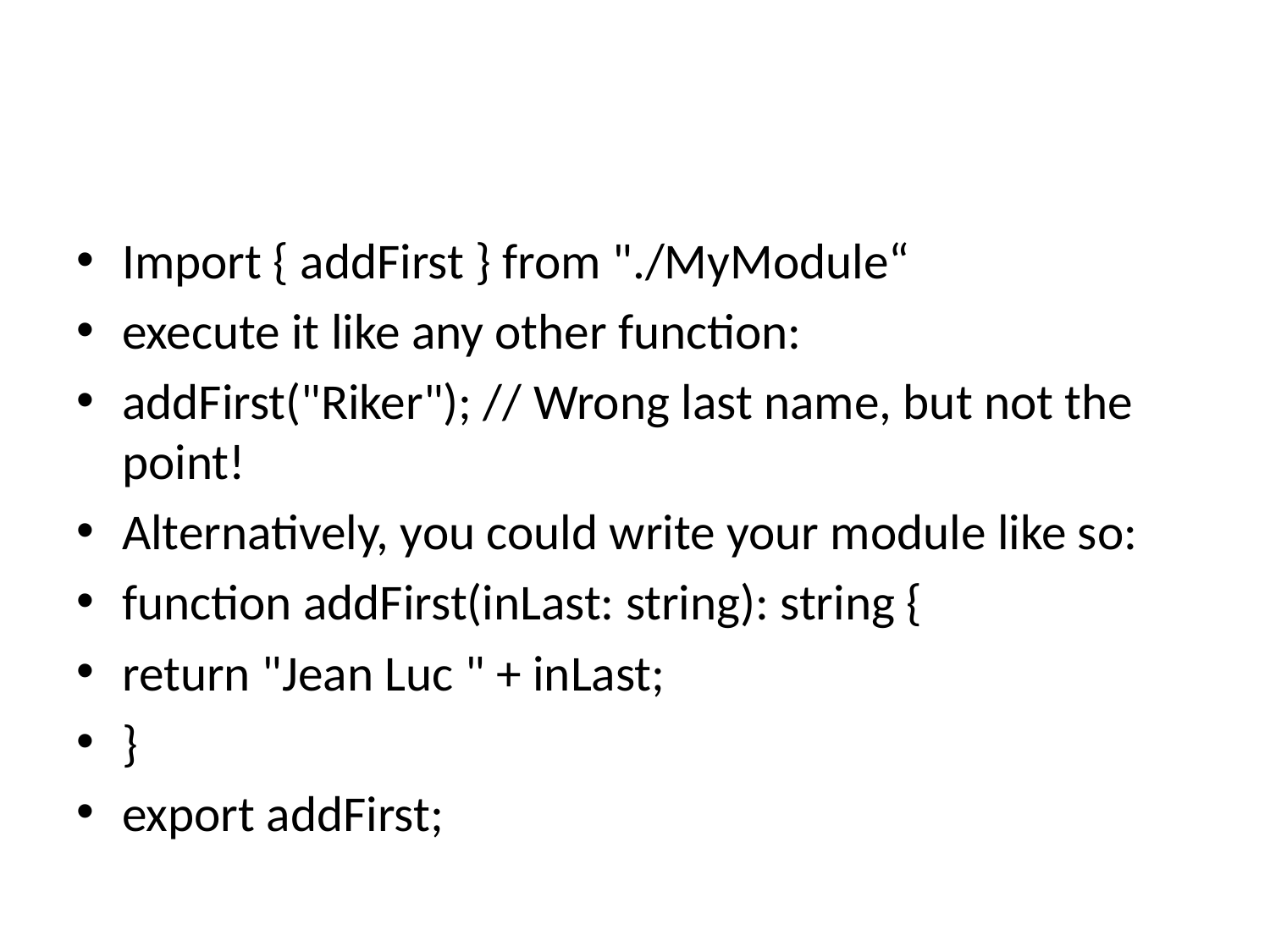

#
Import { addFirst } from "./MyModule“
execute it like any other function:
addFirst("Riker"); // Wrong last name, but not the point!
Alternatively, you could write your module like so:
function addFirst(inLast: string): string {
return "Jean Luc " + inLast;
}
export addFirst;